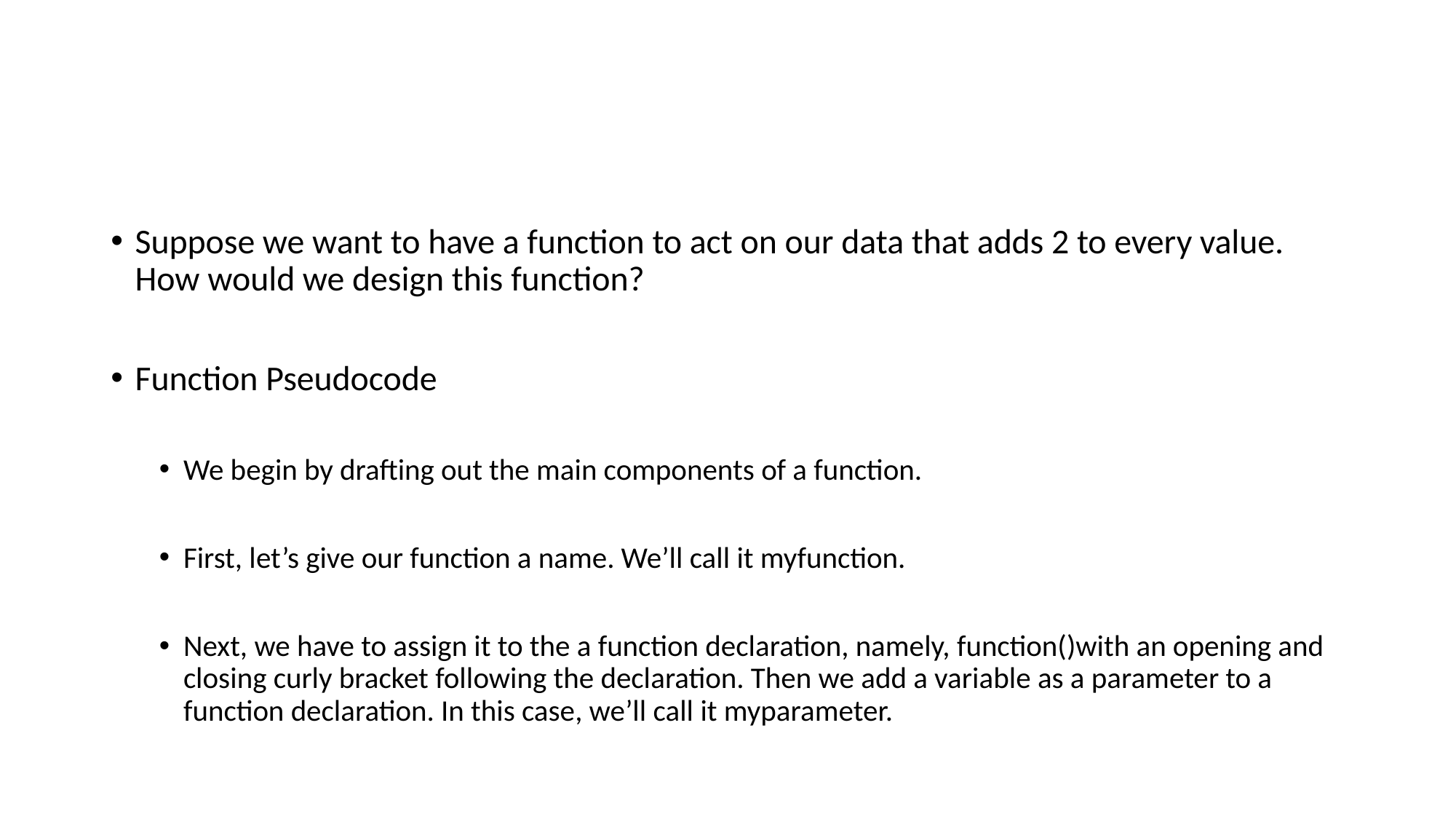

#
Suppose we want to have a function to act on our data that adds 2 to every value. How would we design this function?

Function Pseudocode

We begin by drafting out the main components of a function.

First, let’s give our function a name. We’ll call it myfunction.

Next, we have to assign it to the a function declaration, namely, function()with an opening and closing curly bracket following the declaration. Then we add a variable as a parameter to a function declaration. In this case, we’ll call it myparameter.